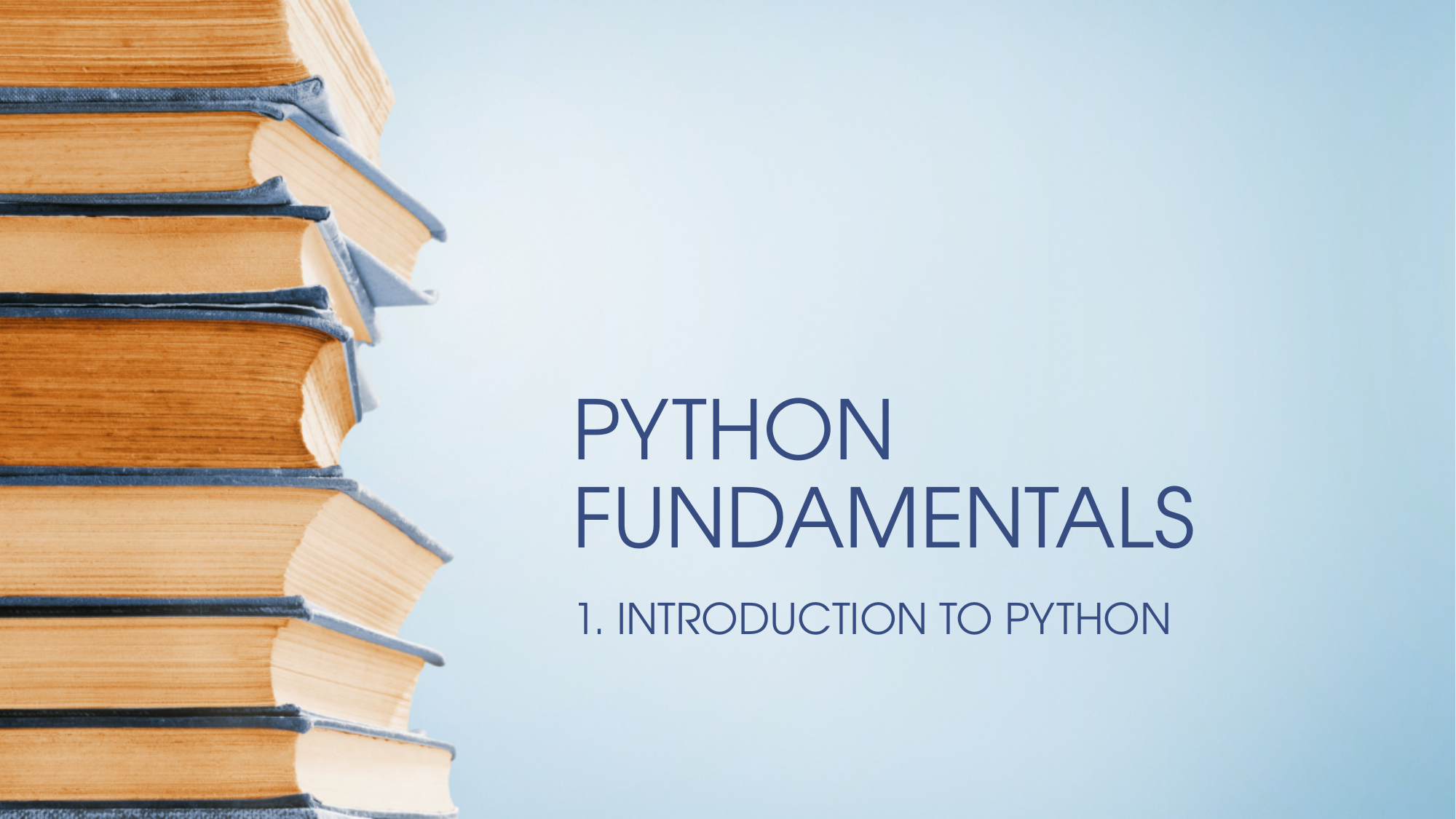

# PYTHON FUNDAMENTALS
1. INTRODUCTION TO PYTHON